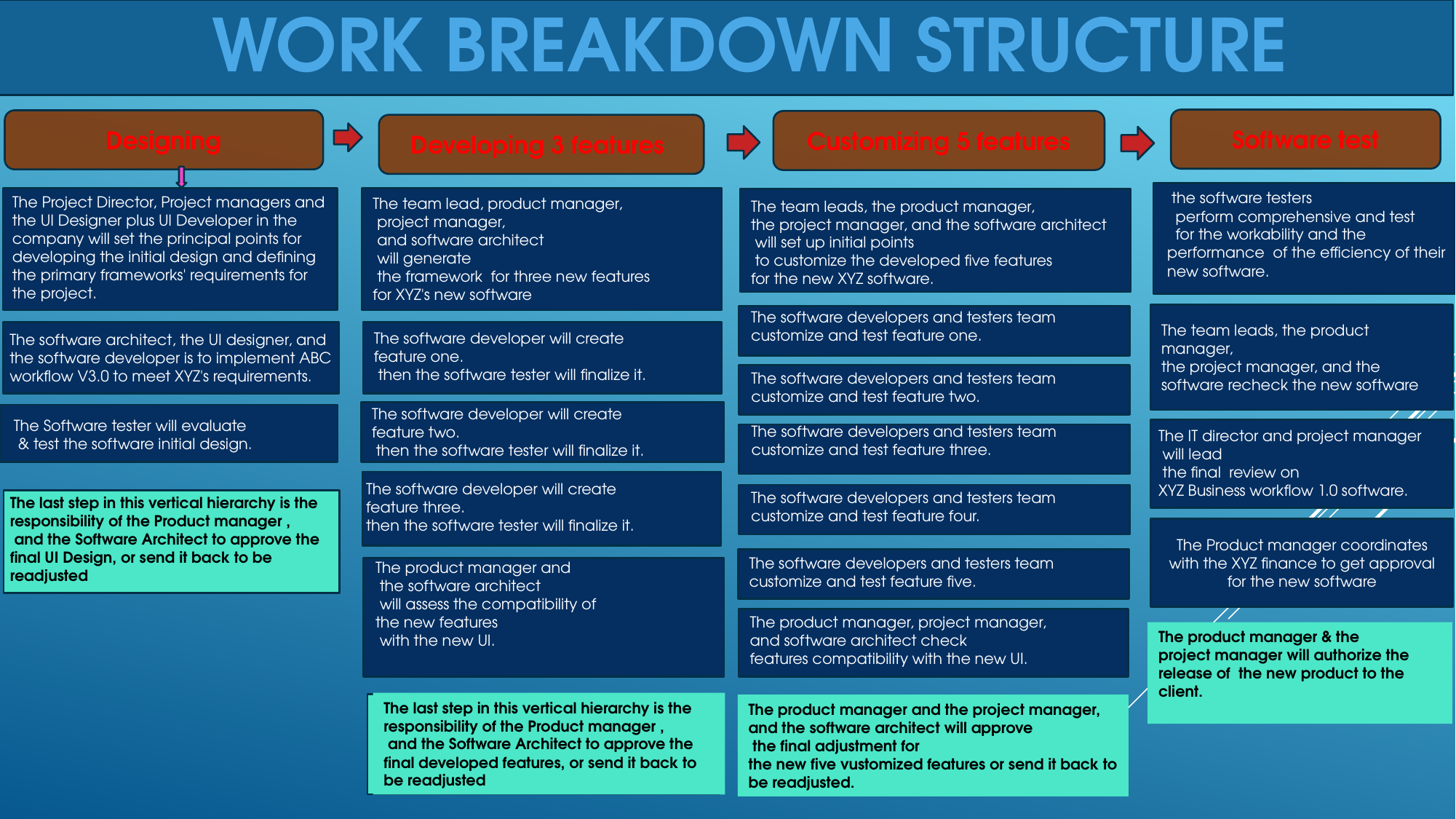

WORK BREAKDOWN STRUCTURE

Software test
Designing
Customizing 5 features
Developing 3 features

 the software testers
  perform comprehensive and test
  for the workability and the  performance  of the efficiency of their new software.
The Project Director, Project managers and the UI Designer plus UI Developer in the company will set the principal points for developing the initial design and defining the primary frameworks' requirements for the project.

The team lead, product manager,
 project manager,
 and software architect
 will generate
 the framework  for three new features
for XYZ's new software

The team leads, the product manager,
the project manager, and the software architect
 will set up initial points
 to customize the developed five features
for the new XYZ software.
The software developers and testers team
customize and test feature one.

The team leads, the product manager,
the project manager, and the software recheck the new software

The software developer will create
feature one.
 then the software tester will finalize it.
The software architect, the UI designer, and the software developer is to implement ABC workflow V3.0 to meet XYZ's requirements.
The software developers and testers team
customize and test feature two.

The software developer will create
feature two.
 then the software tester will finalize it.

The Software tester will evaluate
 & test the software initial design.
The software developers and testers team
customize and test feature three.

The IT director and project manager
 will lead
 the final  review on
XYZ Business workflow 1.0 software.

 The software developer will create
 feature three.
 then the software tester will finalize it.
The software developers and testers team
customize and test feature four.

The last step in this vertical hierarchy is the responsibility of the Product manager ,
 and the Software Architect to approve the final UI Design, or send it back to be readjusted

The Product manager coordinates with the XYZ finance to get approval for the new software
The software developers and testers team
customize and test feature five.

The product manager and
 the software architect
 will assess the compatibility of
the new features
 with the new UI.

The product manager, project manager,
and software architect check
features compatibility with the new UI.

The product manager & the
project manager will authorize the
release of  the new product to the client.

The last step in this vertical hierarchy is the responsibility of the Product manager ,
 and the Software Architect to approve the final developed features, or send it back to be readjusted

The product manager and the project manager,
and the software architect will approve
 the final adjustment for
the new five vustomized features or send it back to be readjusted.